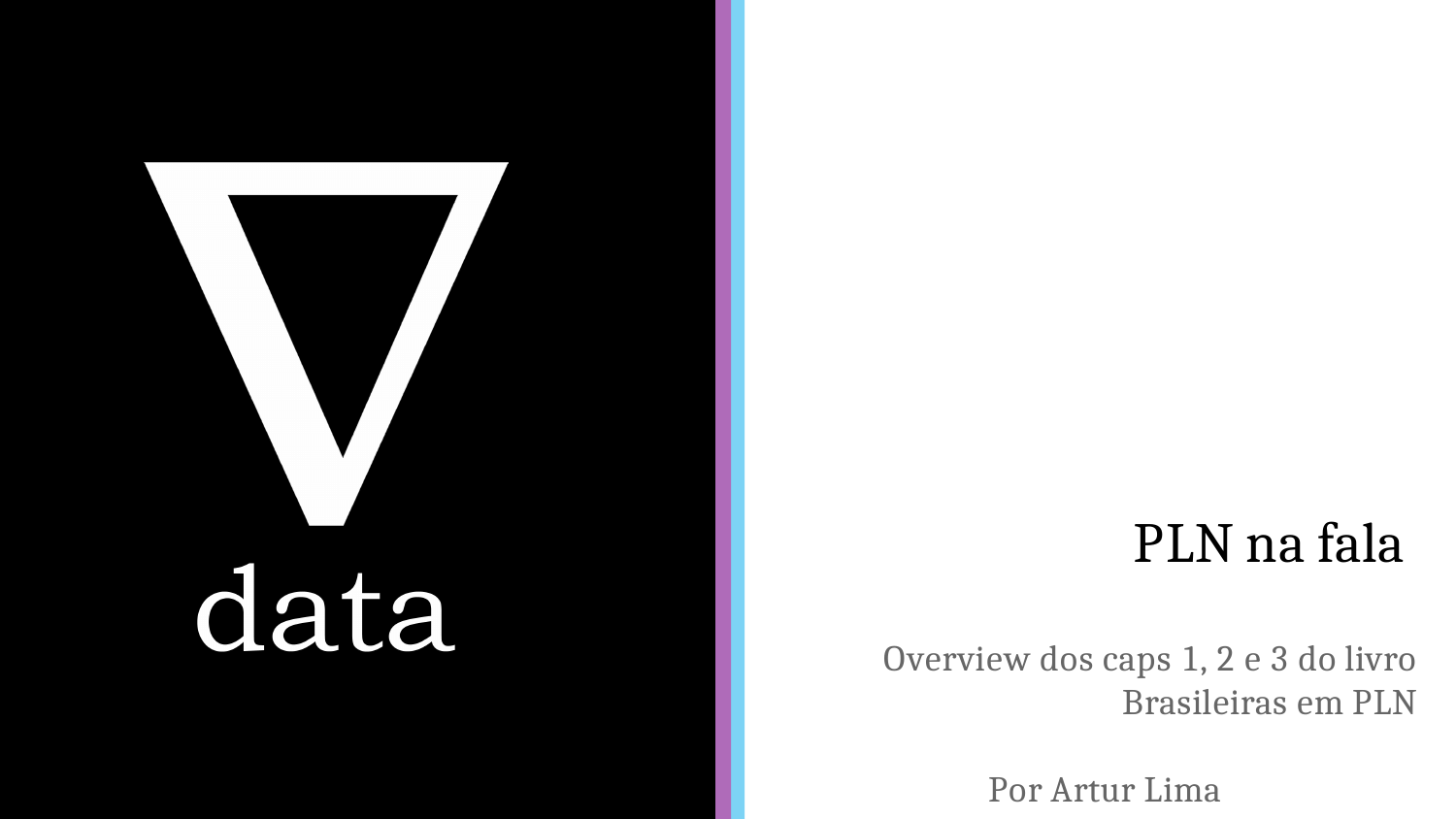

# PLN na fala
Overview dos caps 1, 2 e 3 do livro Brasileiras em PLN

Por Artur Lima